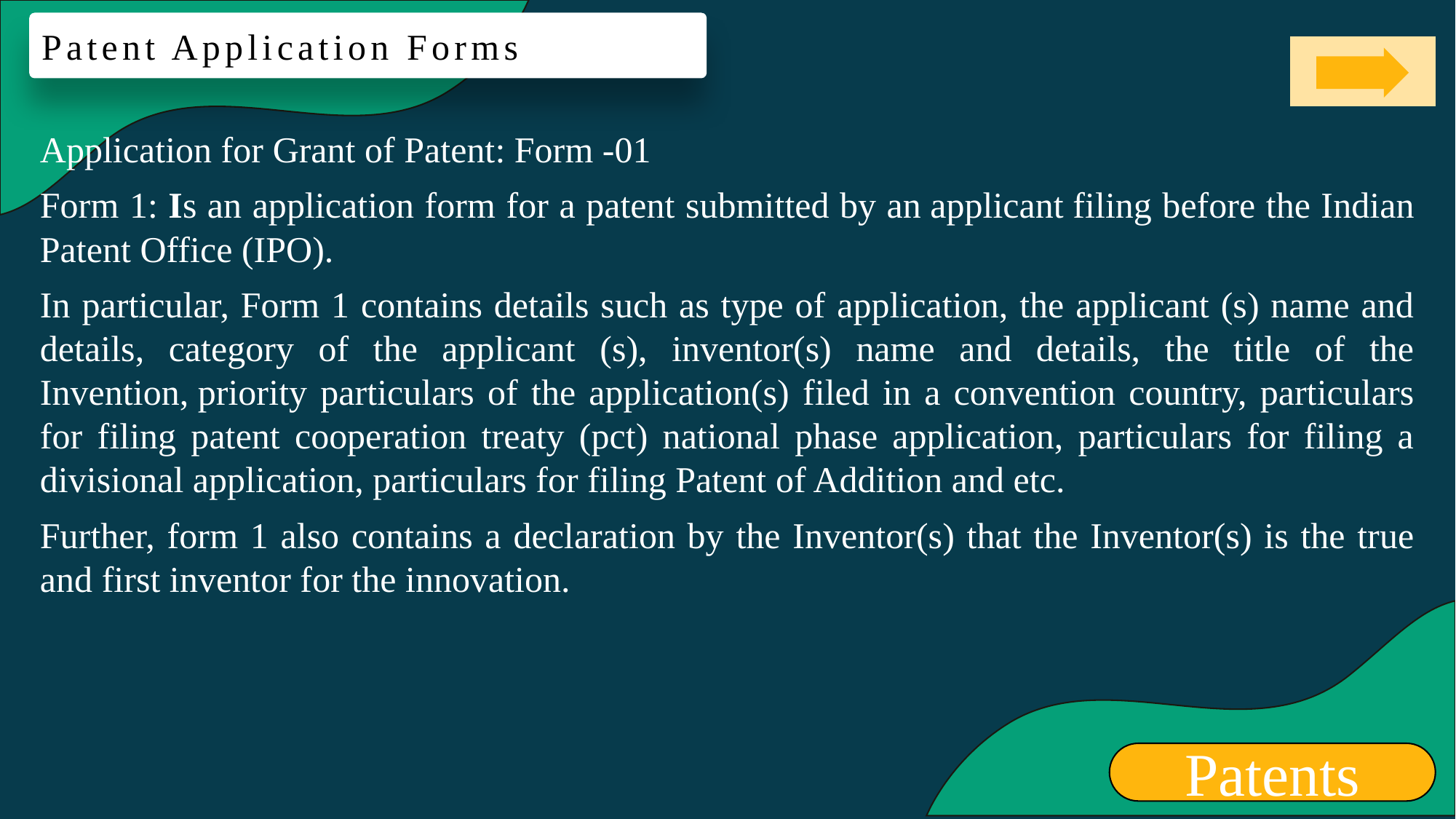

Patent Application Forms

Application for Grant of Patent: Form -01
Form 1: Is an application form for a patent submitted by an applicant filing before the Indian Patent Office (IPO).
In particular, Form 1 contains details such as type of application, the applicant (s) name and details, category of the applicant (s), inventor(s) name and details, the title of the Invention, priority particulars of the application(s) filed in a convention country, particulars for filing patent cooperation treaty (pct) national phase application, particulars for filing a divisional application, particulars for filing Patent of Addition and etc.
Further, form 1 also contains a declaration by the Inventor(s) that the Inventor(s) is the true and first inventor for the innovation.

Patents